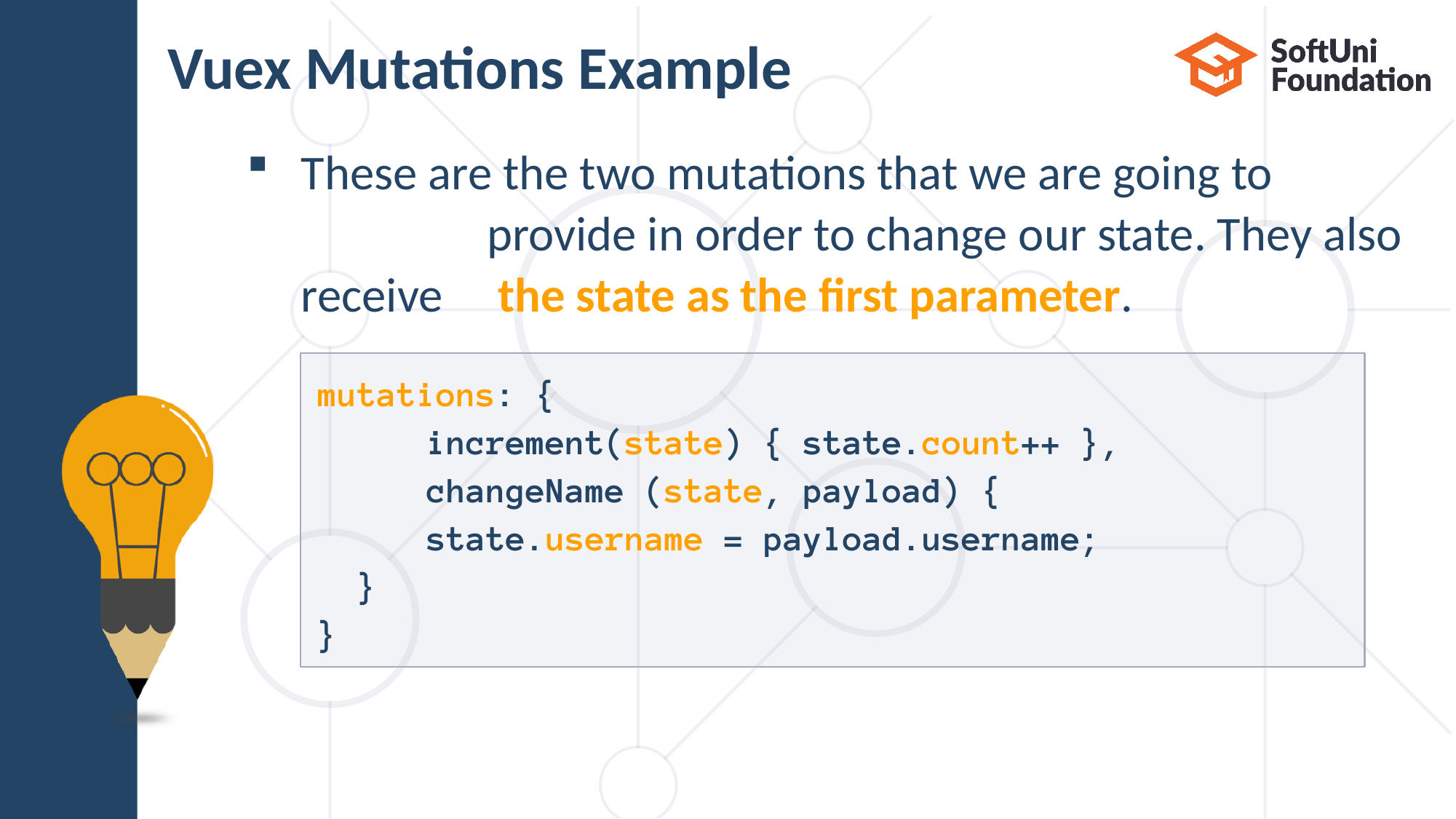

# Vuex Mutations Example
These are the two mutations that we are going to                               provide in order to change our state. They also receive     the state as the first parameter.
mutations: {
	increment(state) { state.count++ },
	changeName (state, payload) {
	state.username = payload.username;
  }
}